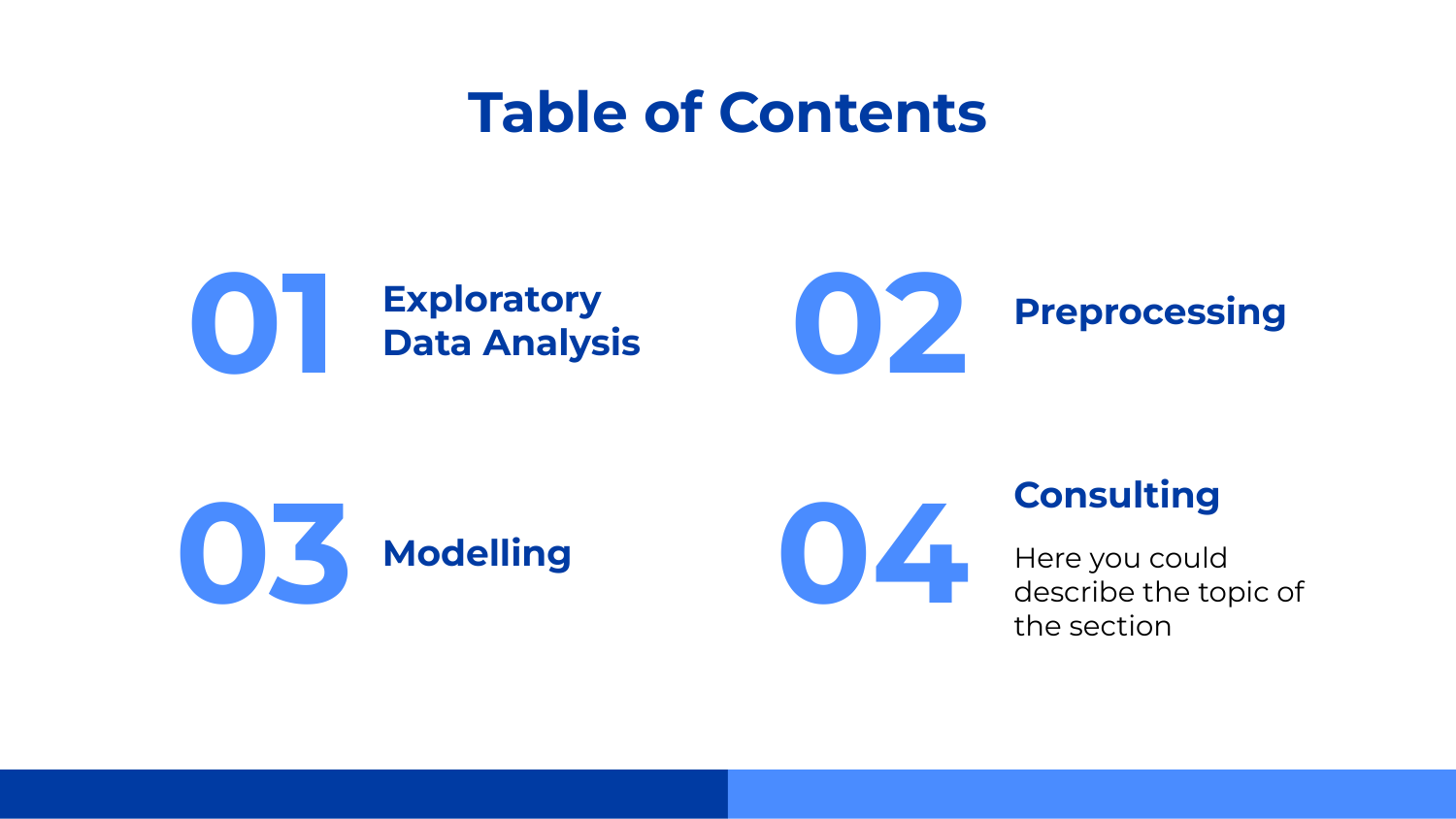

# Table of Contents
01
02
Exploratory Data Analysis
Preprocessing
Consulting
03
04
Modelling
Here you could describe the topic of the section